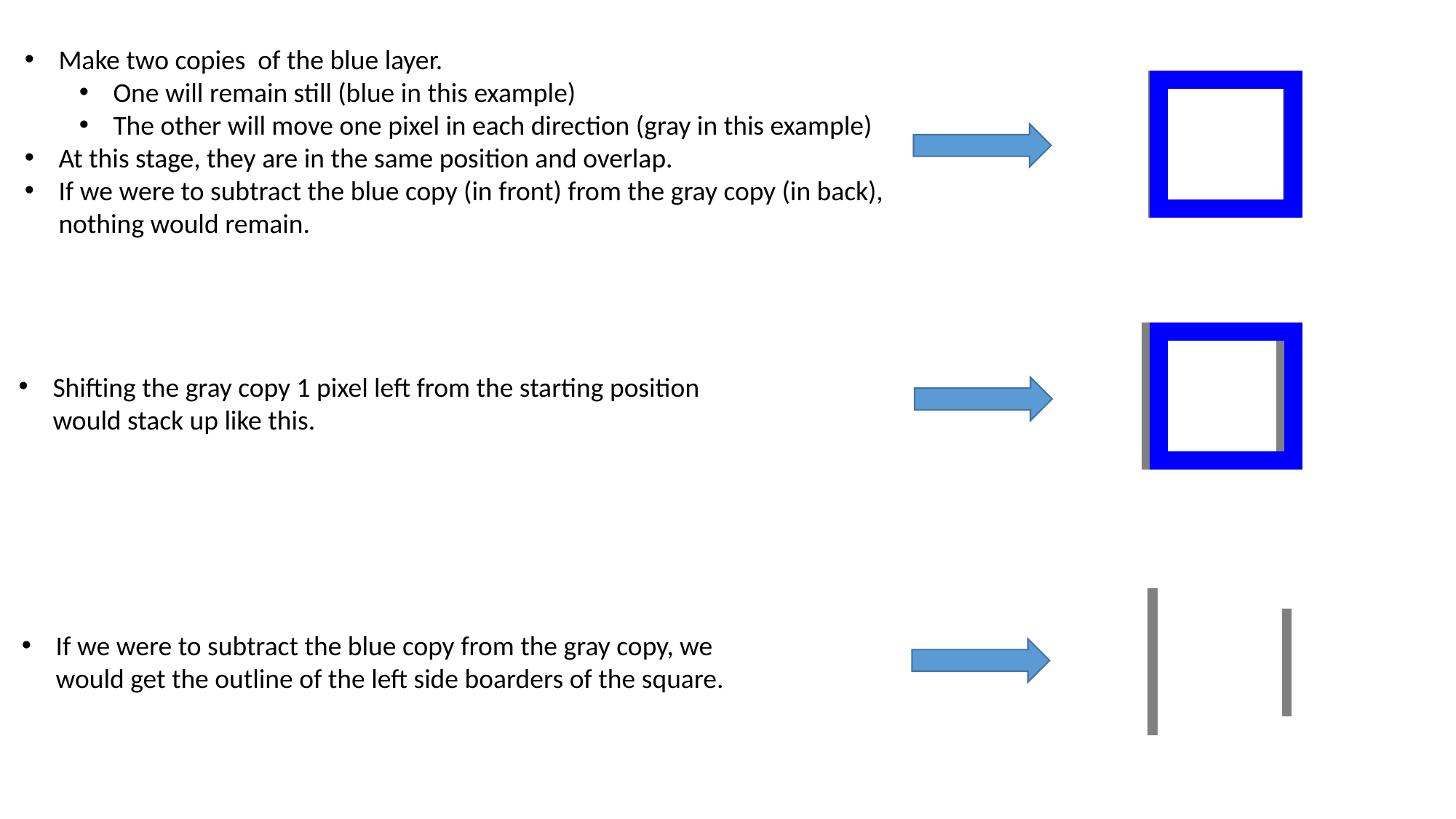

Make two copies  of the blue layer.
One will remain still (blue in this example)
The other will move one pixel in each direction (gray in this example)
At this stage, they are in the same position and overlap.
If we were to subtract the blue copy (in front) from the gray copy (in back), nothing would remain.

Shifting the gray copy 1 pixel left from the starting position would stack up like this.

If we were to subtract the blue copy from the gray copy, we would get the outline of the left side boarders of the square.